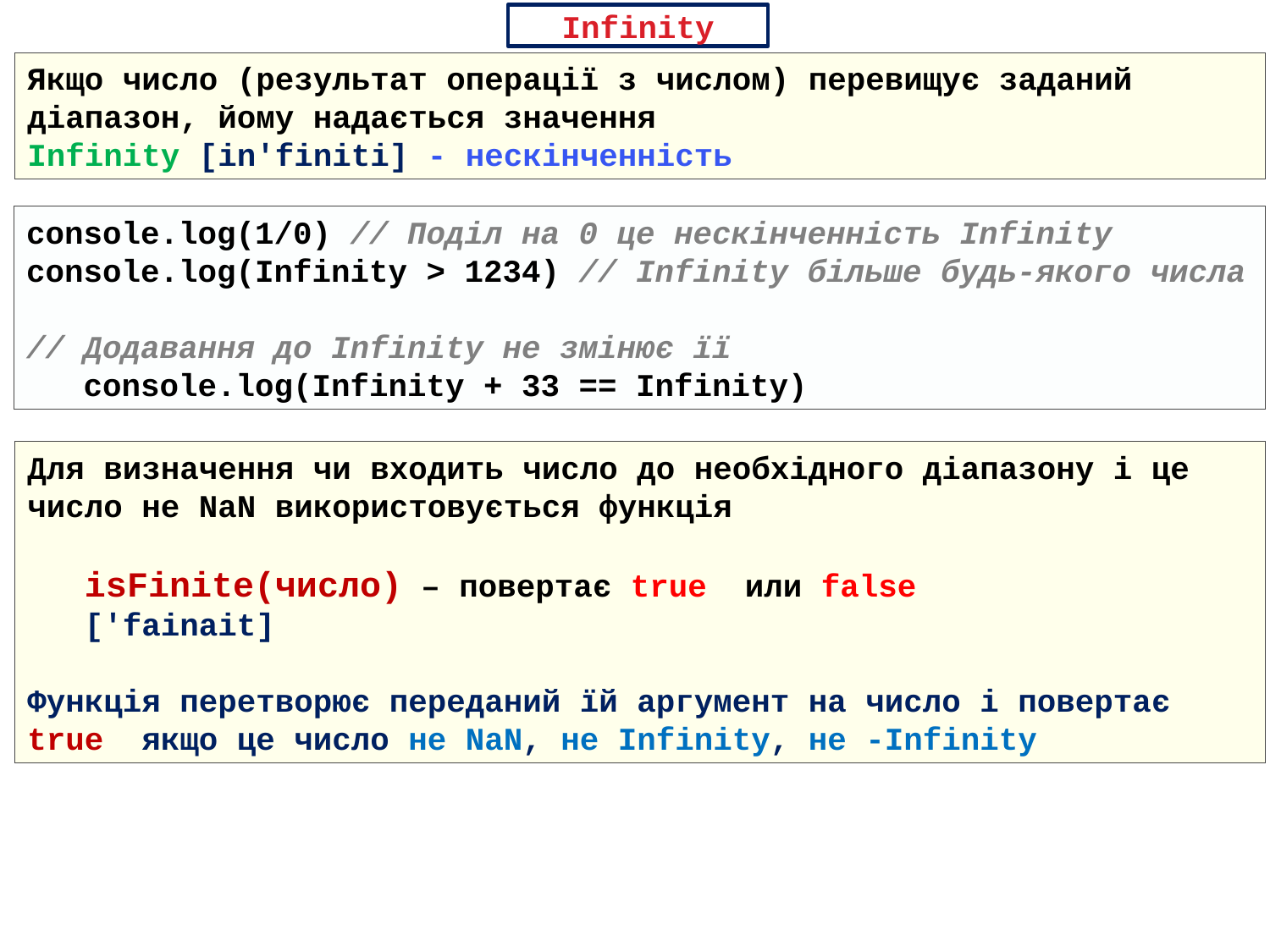

Infinity
Якщо число (результат операції з числом) перевищує заданий діапазон, йому надається значення
Infinity [in′finiti] - нескінченність
console.log(1/0) // Поділ на 0 це нескінченність Infinity
console.log(Infinity > 1234) // Infinity більше будь-якого числа

// Додавання до Infinity не змінює її
   console.log(Infinity + 33 == Infinity)
Для визначення чи входить число до необхідного діапазону і це число не NaN використовується функція

   isFinite(число) – повертає true  или false
   ['fainait]

Функція перетворює переданий їй аргумент на число і повертає
true  якщо це число не NaN, не Infinity, не -Infinity